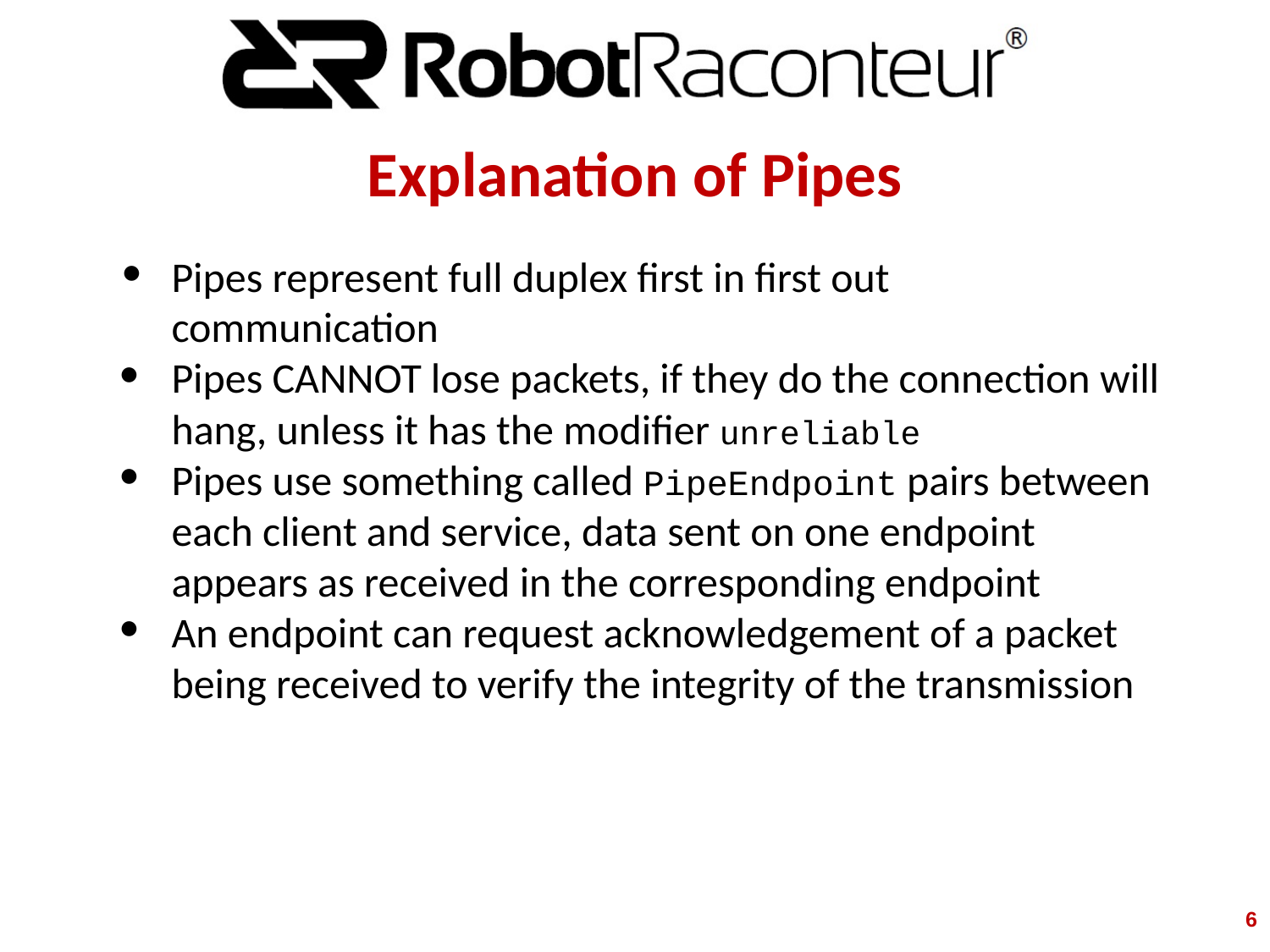

# Explanation of Pipes
Pipes represent full duplex first in first out communication
Pipes CANNOT lose packets, if they do the connection will hang, unless it has the modifier unreliable
Pipes use something called PipeEndpoint pairs between each client and service, data sent on one endpoint appears as received in the corresponding endpoint
An endpoint can request acknowledgement of a packet being received to verify the integrity of the transmission
6